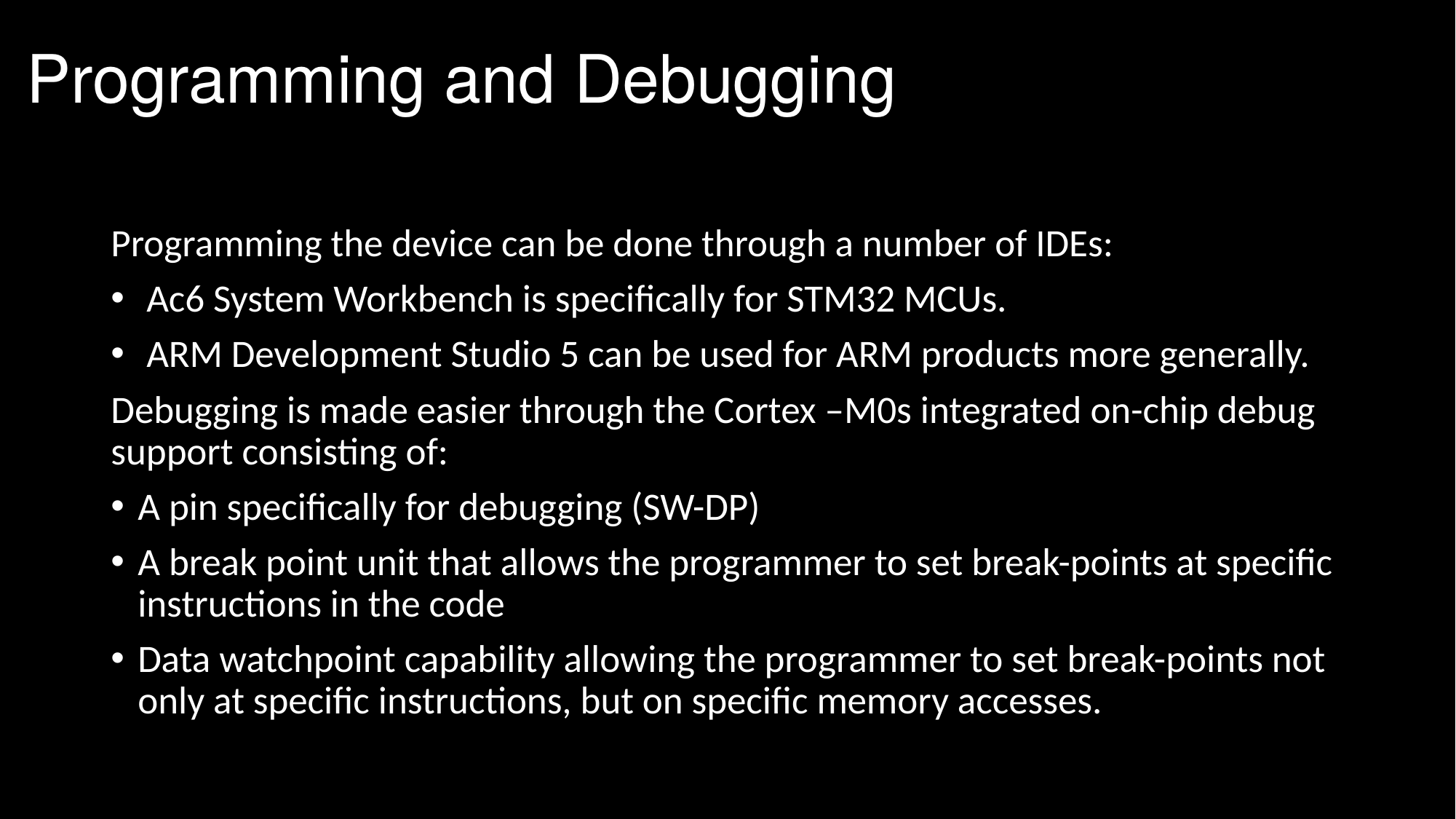

# Programming and Debugging
Programming the device can be done through a number of IDEs:
 Ac6 System Workbench is specifically for STM32 MCUs.
 ARM Development Studio 5 can be used for ARM products more generally.
Debugging is made easier through the Cortex –M0s integrated on-chip debug support consisting of:
A pin specifically for debugging (SW-DP)
A break point unit that allows the programmer to set break-points at specific instructions in the code
Data watchpoint capability allowing the programmer to set break-points not only at specific instructions, but on specific memory accesses.